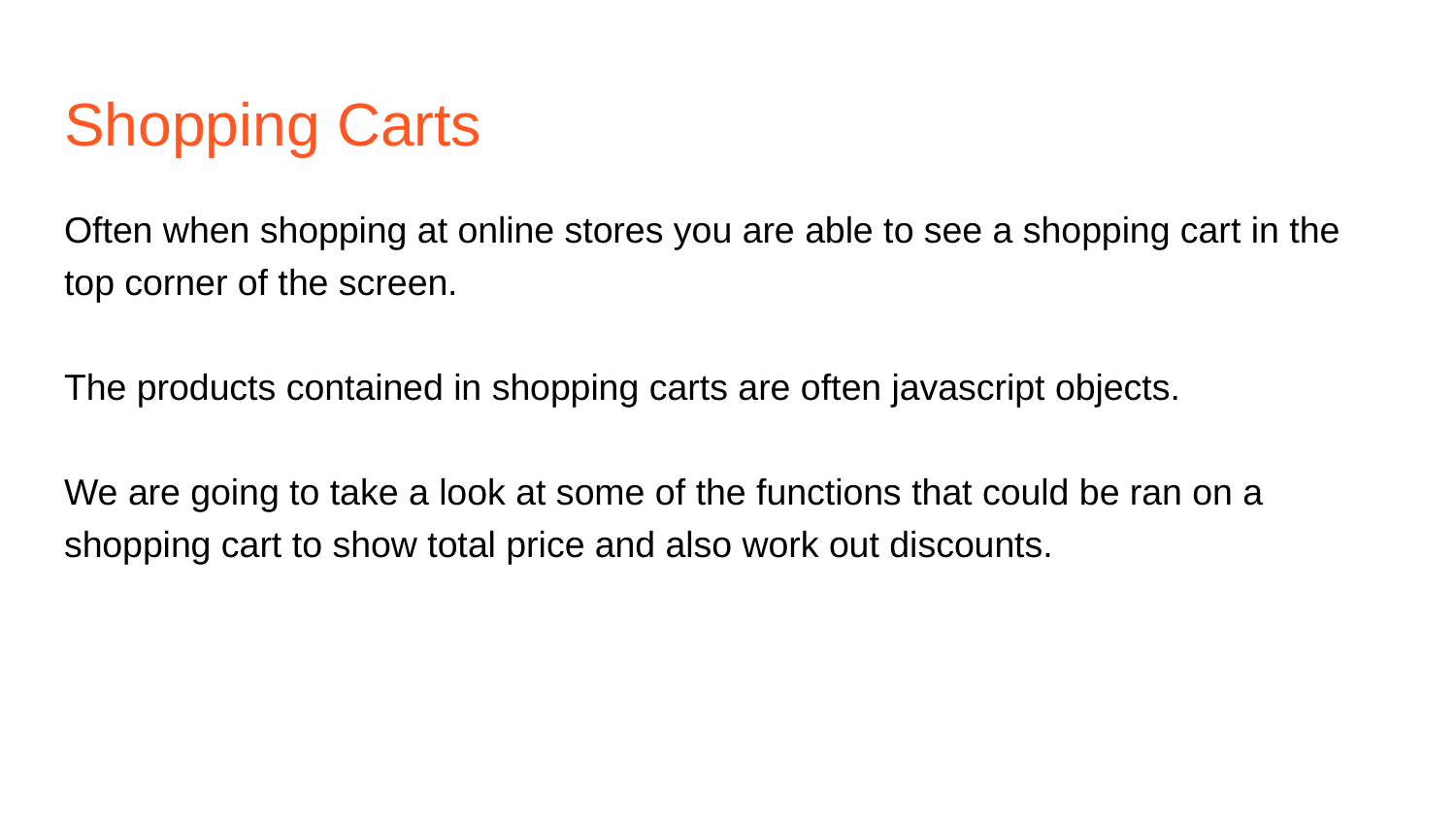

# Shopping Carts
Often when shopping at online stores you are able to see a shopping cart in the top corner of the screen.
The products contained in shopping carts are often javascript objects.
We are going to take a look at some of the functions that could be ran on a shopping cart to show total price and also work out discounts.